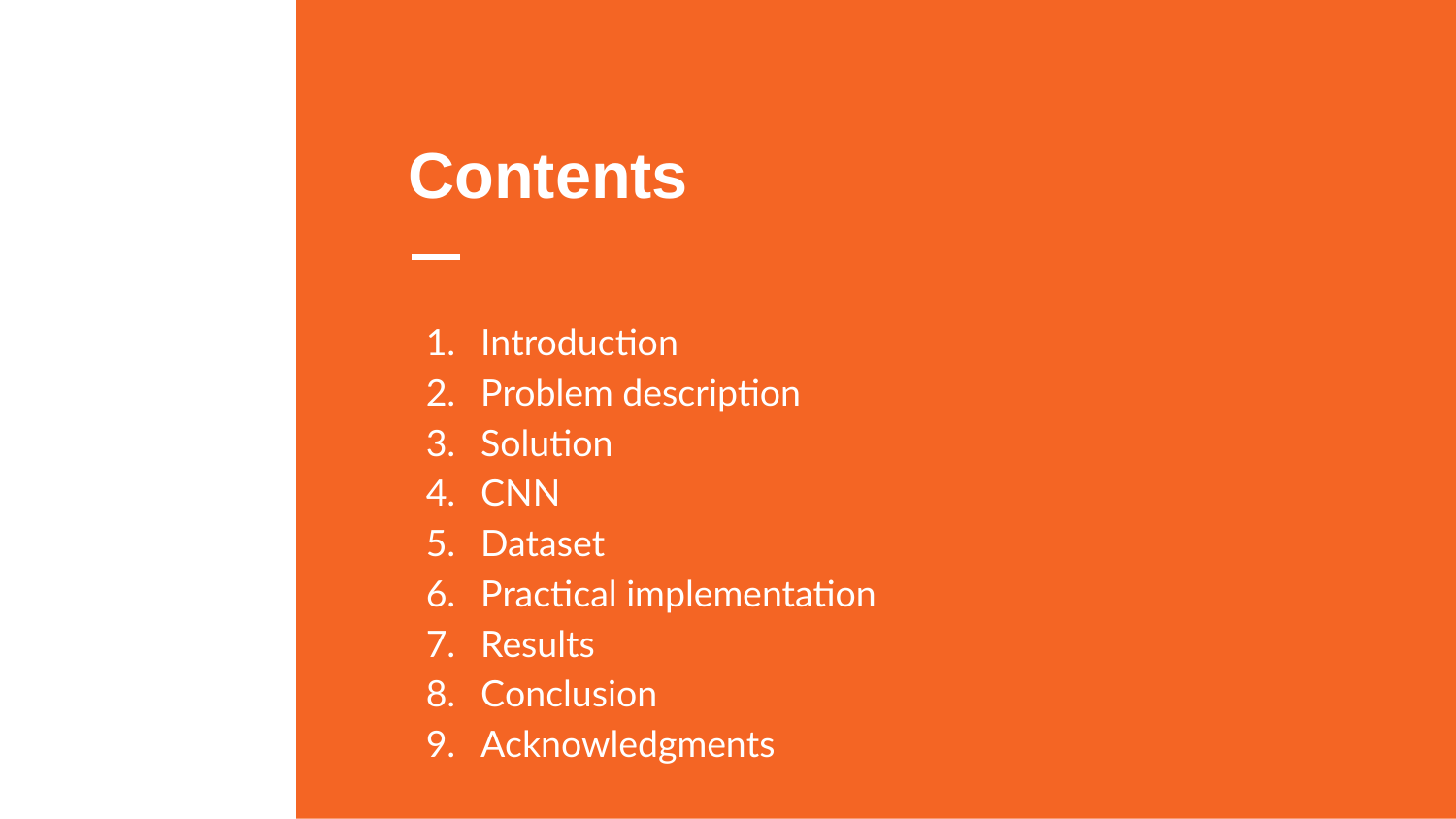

# Contents
Introduction
Problem description
Solution
CNN
Dataset
Practical implementation
Results
Conclusion
Acknowledgments